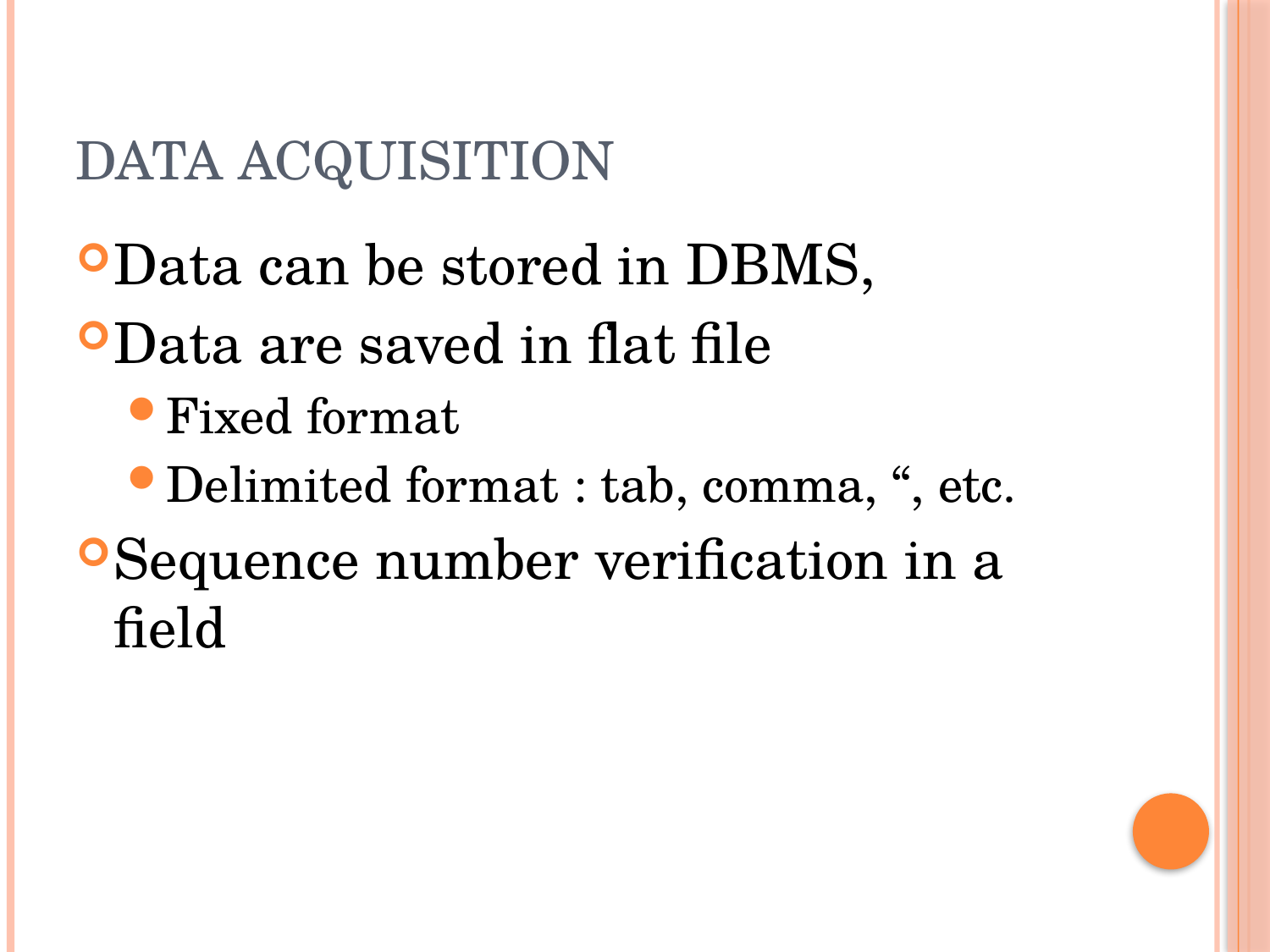

# Data Acquisition
Data can be stored in DBMS,
Data are saved in flat file
Fixed format
Delimited format : tab, comma, “, etc.
Sequence number verification in a field